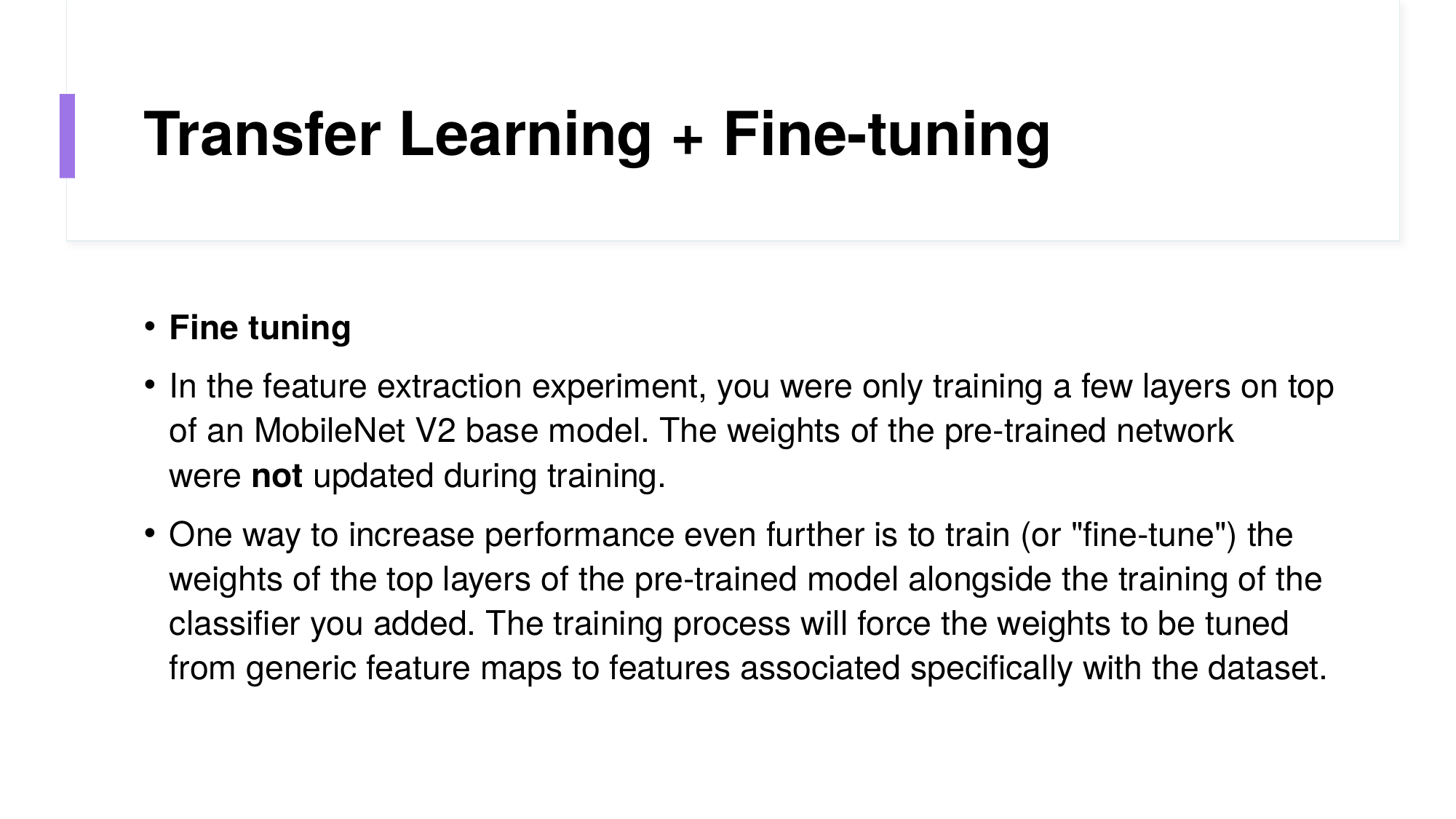

# Transfer Learning + Fine-tuning
Fine tuning
In the feature extraction experiment, you were only training a few layers on top of an MobileNet V2 base model. The weights of the pre-trained network were not updated during training.
One way to increase performance even further is to train (or "fine-tune") the weights of the top layers of the pre-trained model alongside the training of the classifier you added. The training process will force the weights to be tuned from generic feature maps to features associated specifically with the dataset.